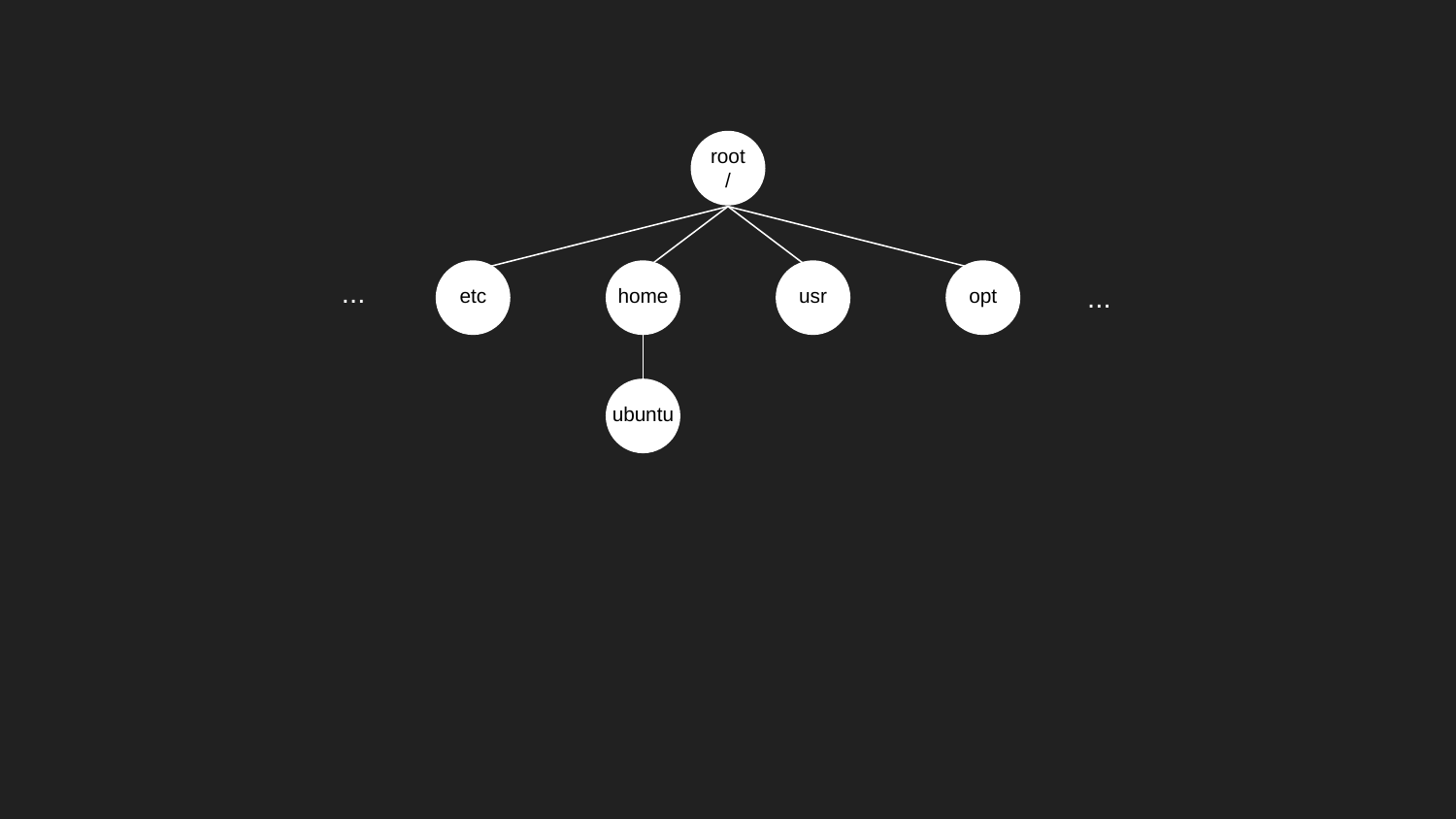

root
/

...

etc

home

usr

opt
...

ubuntu